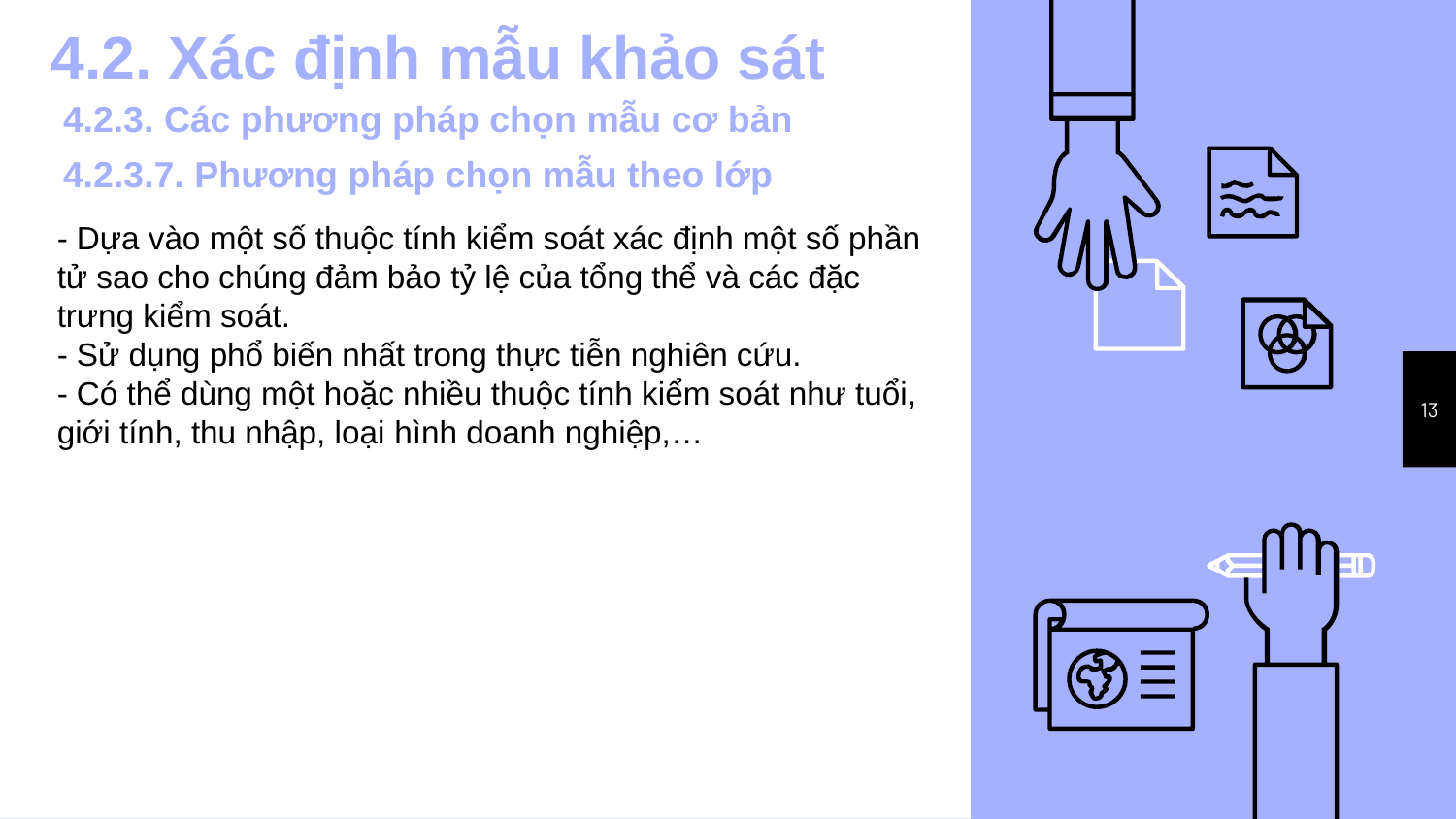

# 4.2. Xác định mẫu khảo sát
4.2.3. Các phương pháp chọn mẫu cơ bản
4.2.3.7. Phương pháp chọn mẫu theo lớp
- Dựa vào một số thuộc tính kiểm soát xác định một số phần tử sao cho chúng đảm bảo tỷ lệ của tổng thể và các đặc trưng kiểm soát.
- Sử dụng phổ biến nhất trong thực tiễn nghiên cứu.
- Có thể dùng một hoặc nhiều thuộc tính kiểm soát như tuổi, giới tính, thu nhập, loại hình doanh nghiệp,…
13